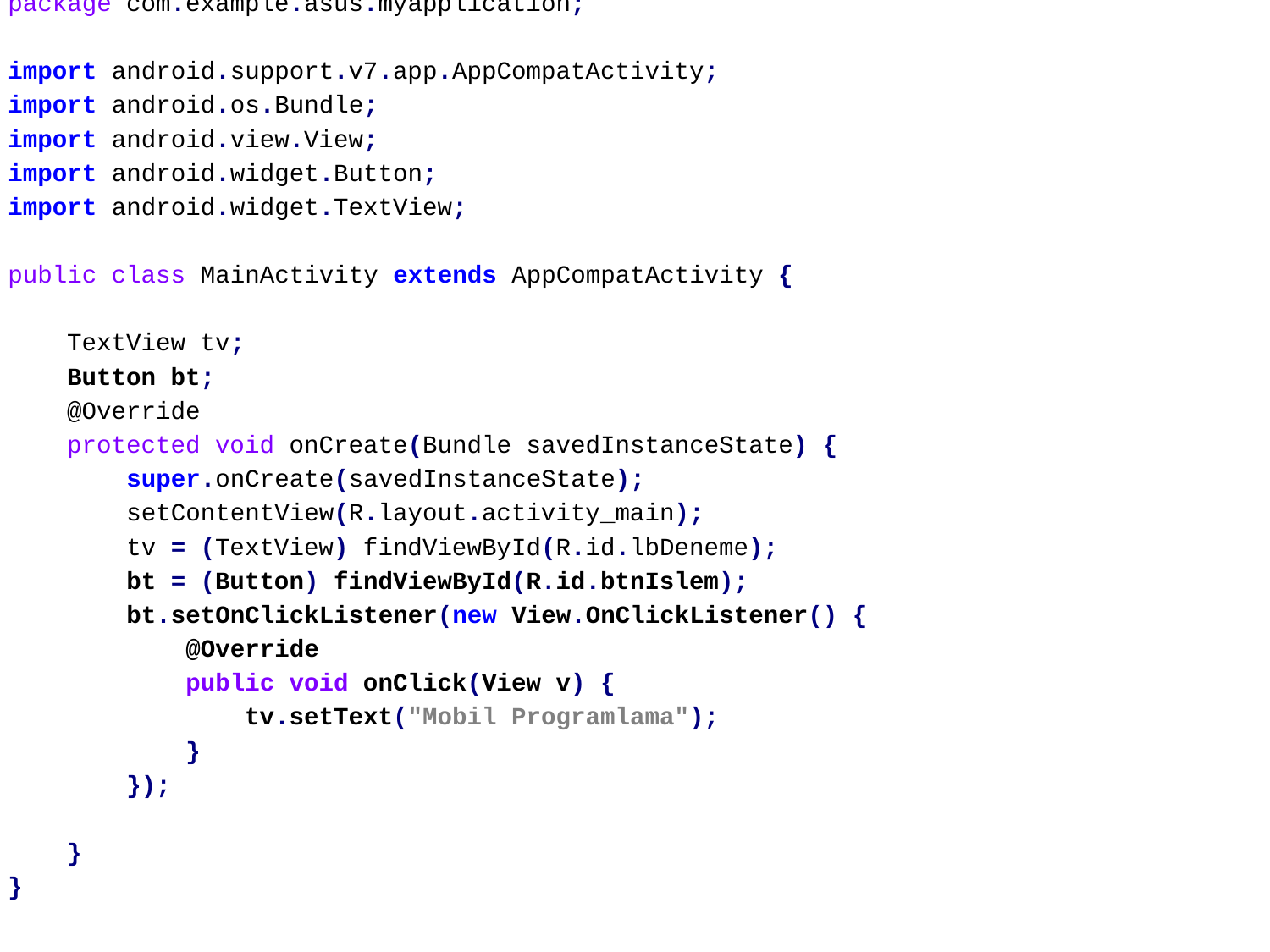

package com.example.asus.myapplication;

import android.support.v7.app.AppCompatActivity;
import android.os.Bundle;
import android.view.View;
import android.widget.Button;
import android.widget.TextView;

public class MainActivity extends AppCompatActivity {

    TextView tv;
    Button bt;
    @Override
    protected void onCreate(Bundle savedInstanceState) {
        super.onCreate(savedInstanceState);
        setContentView(R.layout.activity_main);
        tv = (TextView) findViewById(R.id.lbDeneme);
        bt = (Button) findViewById(R.id.btnIslem);
        bt.setOnClickListener(new View.OnClickListener() {
            @Override
            public void onClick(View v) {
                tv.setText("Mobil Programlama");
            }
        });

    }
}